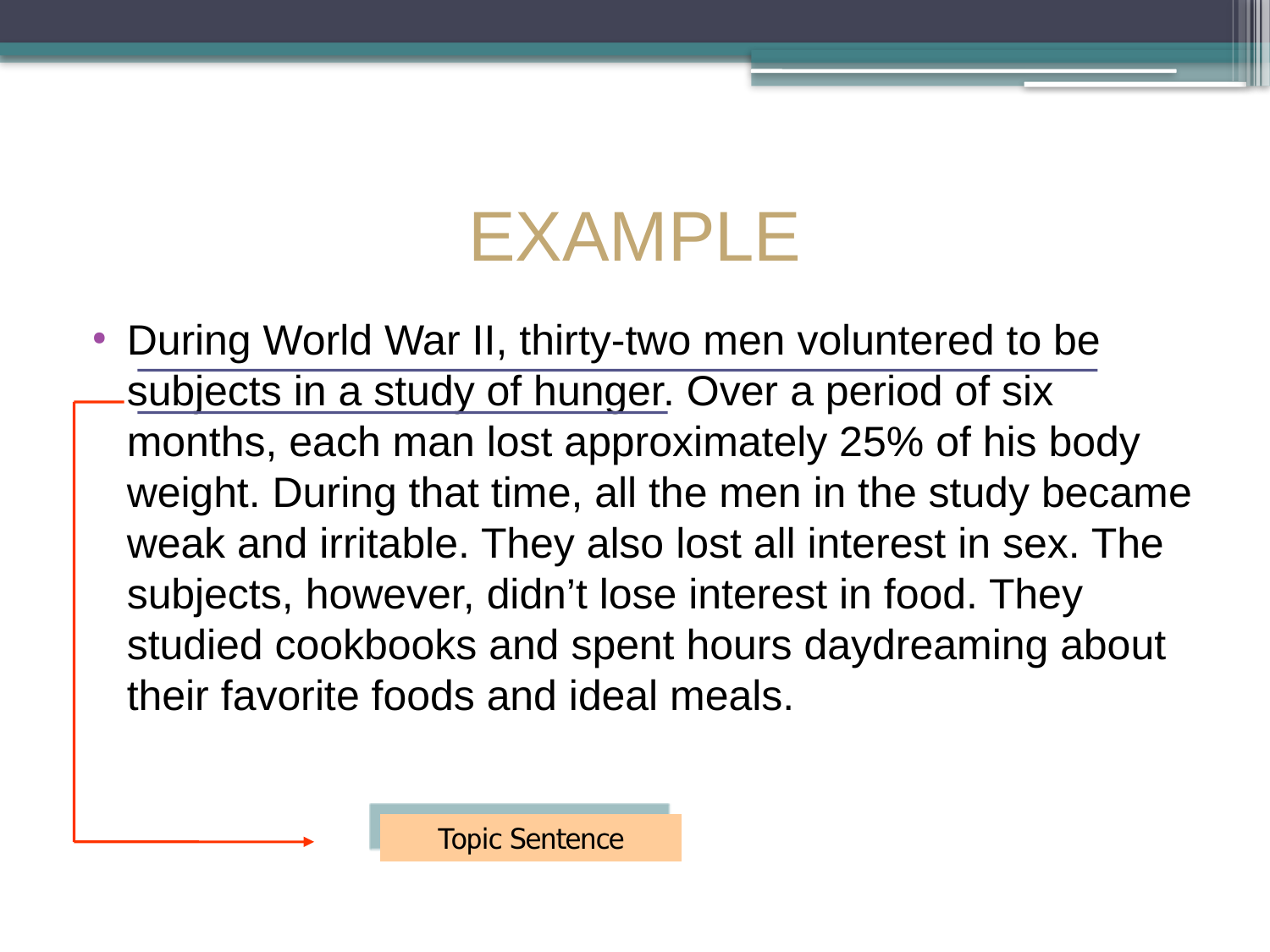

# EXAMPLE
During World War II, thirty-two men voluntered to be subjects in a study of hunger. Over a period of six months, each man lost approximately 25% of his body weight. During that time, all the men in the study became weak and irritable. They also lost all interest in sex. The subjects, however, didn’t lose interest in food. They studied cookbooks and spent hours daydreaming about their favorite foods and ideal meals.

Topic Sentence